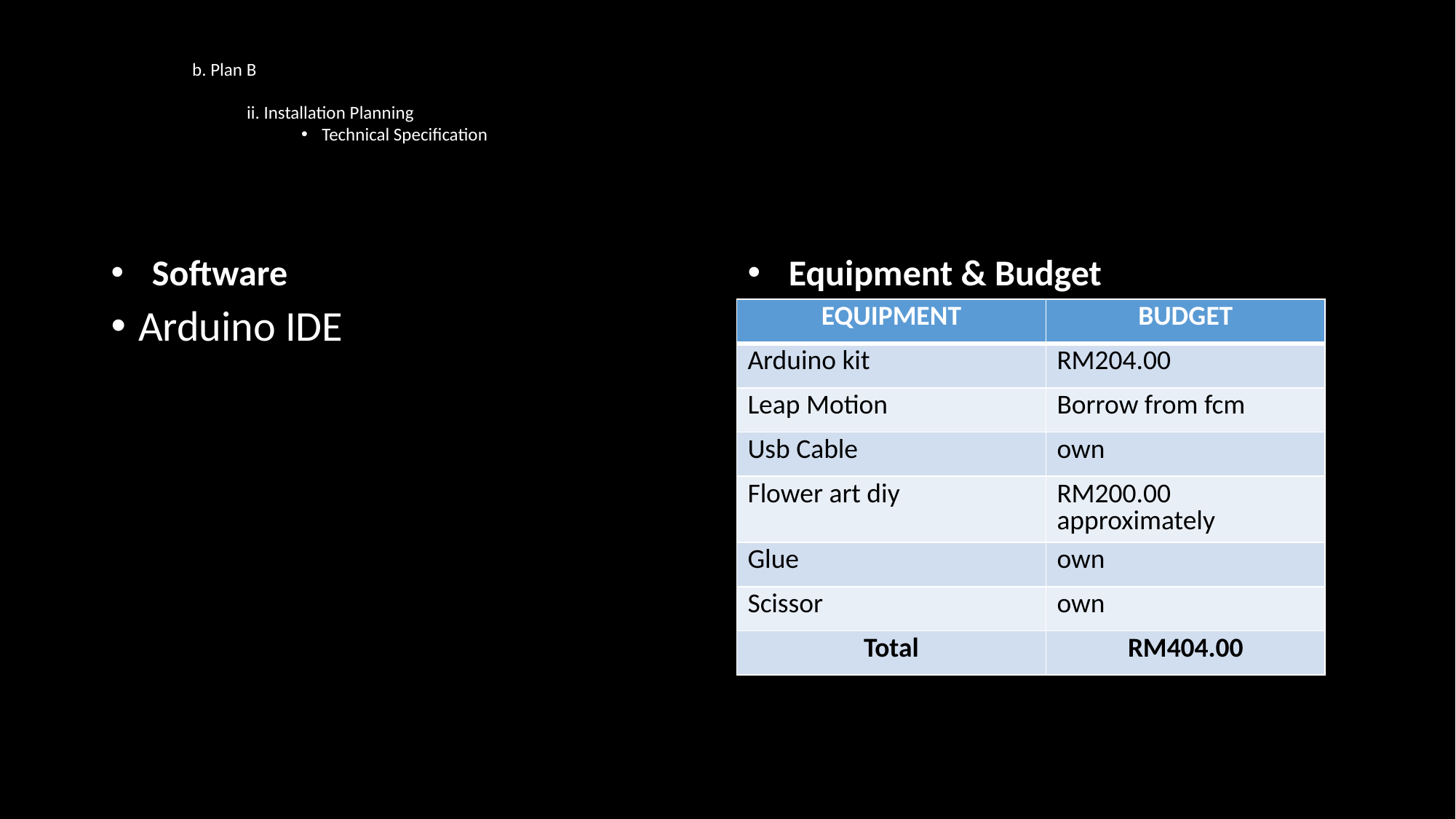

b. Plan B

ii. Installation Planning
Technical Specification

Software
Equipment & Budget
Arduino IDE
| EQUIPMENT | BUDGET |
| --- | --- |
| Arduino kit | RM204.00 |
| Leap Motion | Borrow from fcm |
| Usb Cable | own |
| Flower art diy | RM200.00 approximately |
| Glue | own |
| Scissor | own |
| Total | RM404.00 |